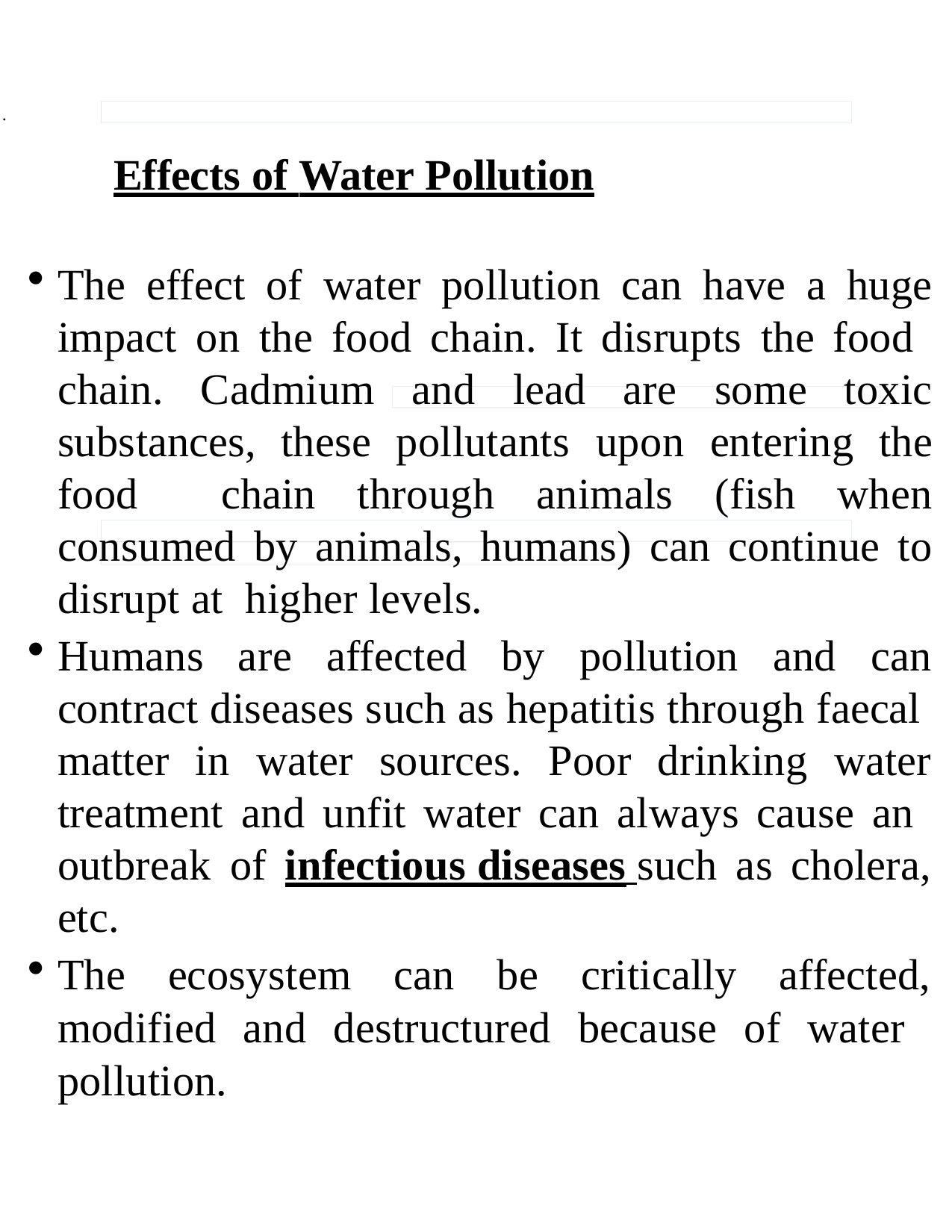

.

	Effects of Water Pollution

The effect of water pollution can have a huge impact on the food chain. It disrupts the food  chain. Cadmium and lead are some toxic substances, these pollutants upon entering the food  chain through animals (fish when consumed by animals, humans) can continue to disrupt at  higher levels.
Humans are affected by pollution and can contract diseases such as hepatitis through faecal  matter in water sources. Poor drinking water treatment and unfit water can always cause an  outbreak of infectious diseases such as cholera, etc.
The ecosystem can be critically affected, modified and destructured because of water  pollution.